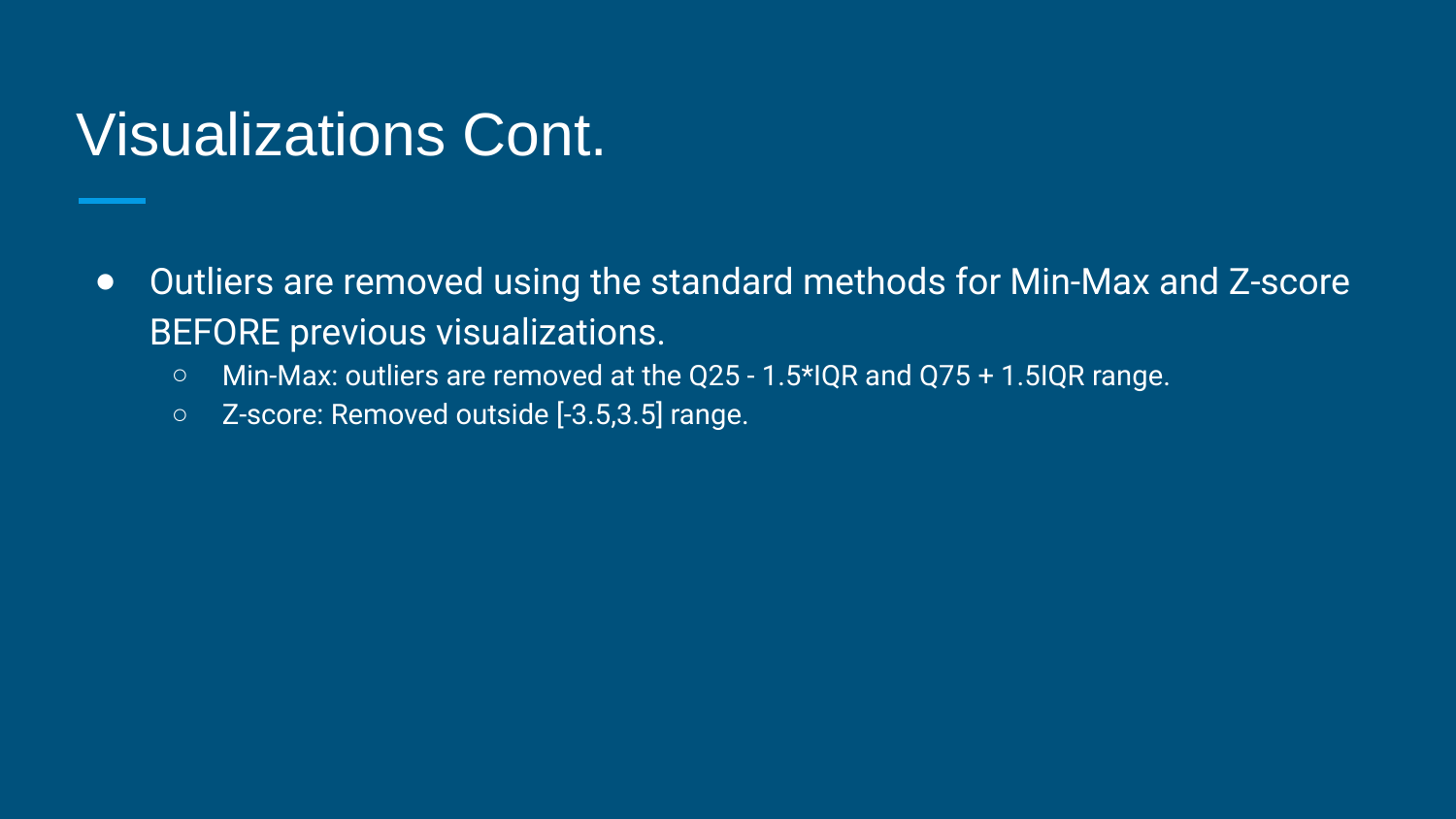

# Visualizations Cont.
Outliers are removed using the standard methods for Min-Max and Z-score BEFORE previous visualizations.
Min-Max: outliers are removed at the Q25 - 1.5*IQR and Q75 + 1.5IQR range.
Z-score: Removed outside [-3.5,3.5] range.